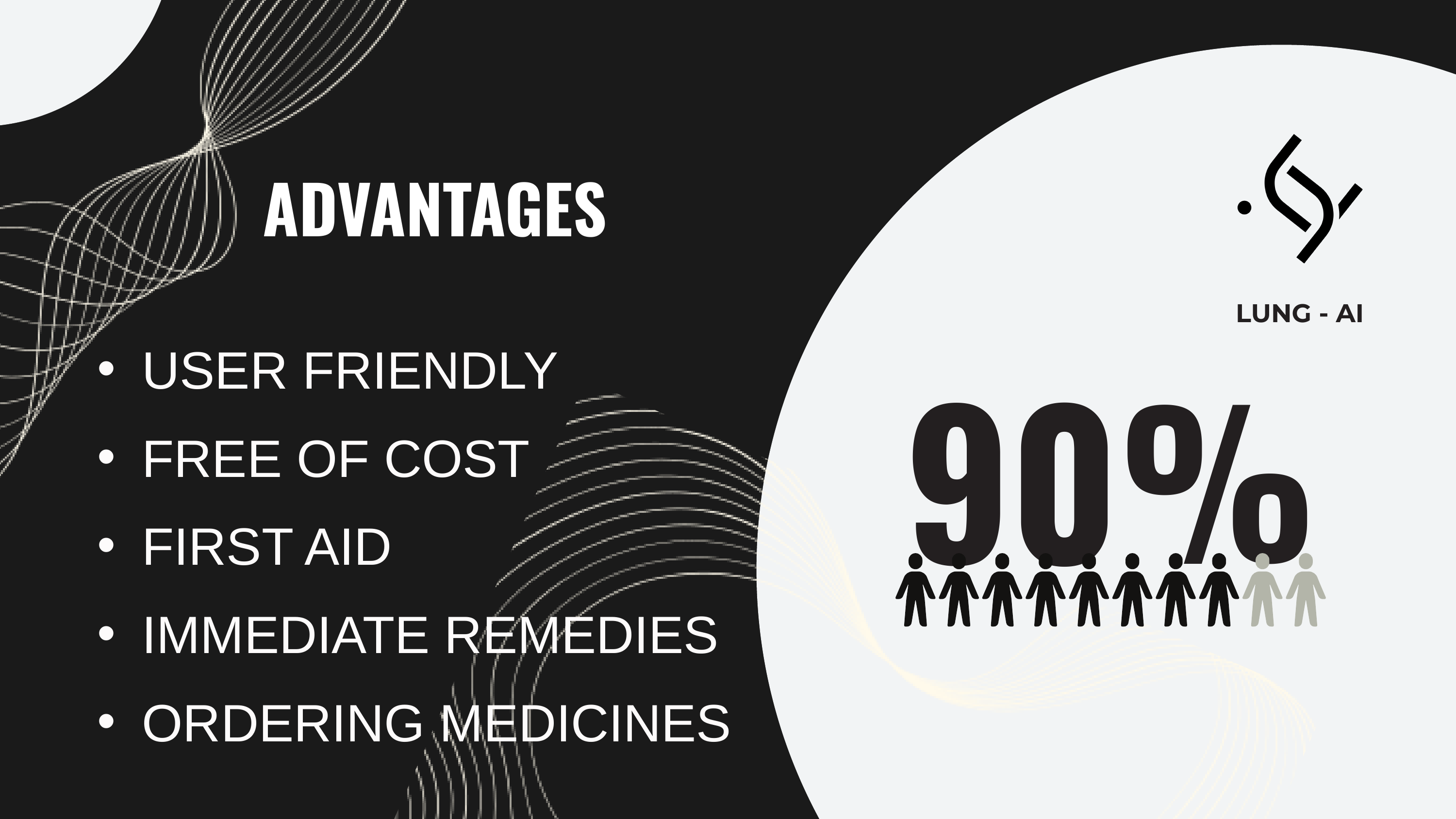

LUNG - AI
ADVANTAGES
90%
USER FRIENDLY
FREE OF COST
FIRST AID
IMMEDIATE REMEDIES
ORDERING MEDICINES